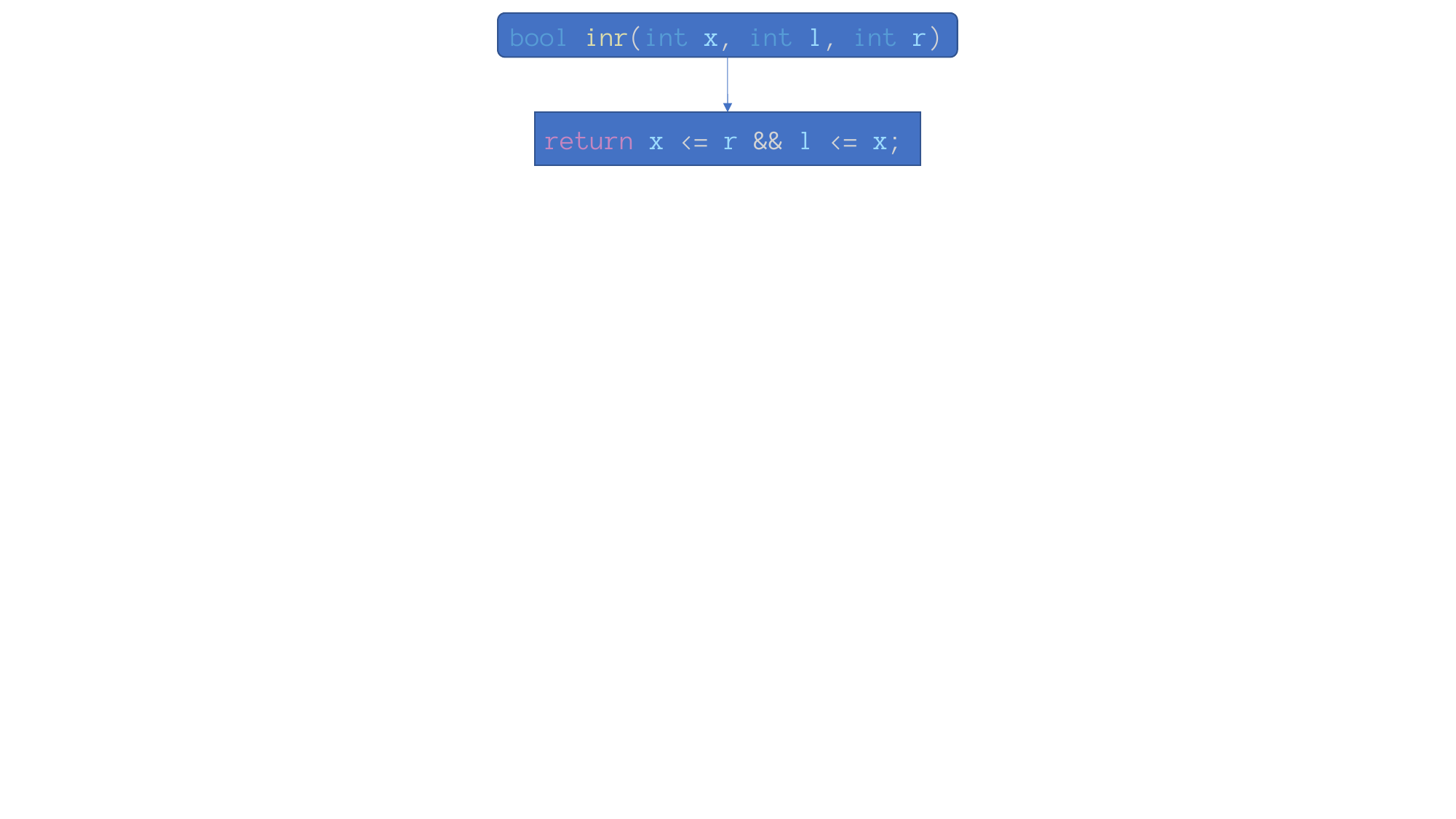

bool inr(int x, int l, int r)
return x <= r && l <= x;